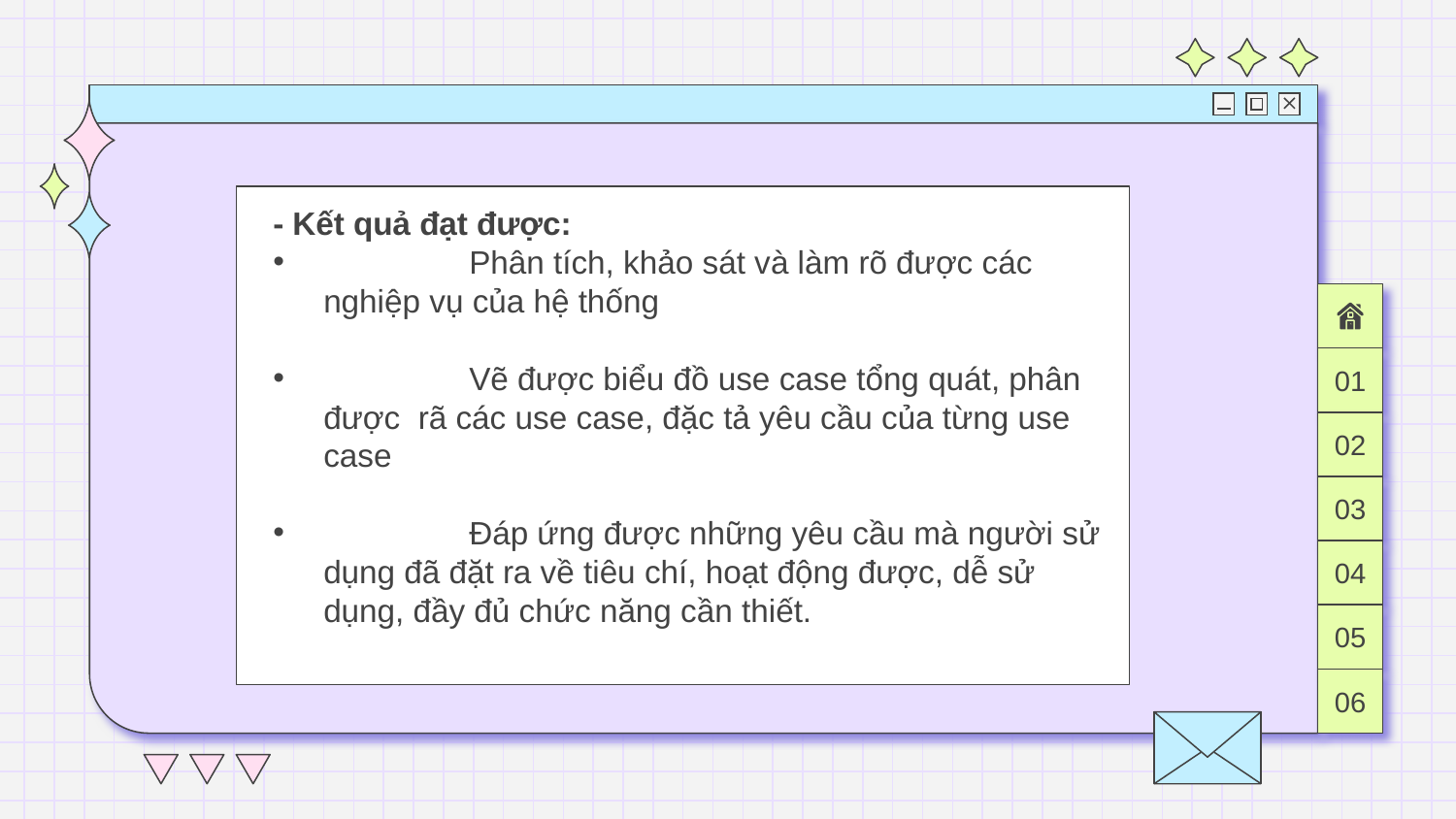

- Kết quả đạt được:
	Phân tích, khảo sát và làm rõ được các nghiệp vụ của hệ thống

	Vẽ được biểu đồ use case tổng quát, phân được  rã các use case, đặc tả yêu cầu của từng use case

	Đáp ứng được những yêu cầu mà người sử dụng đã đặt ra về tiêu chí, hoạt động được, dễ sử dụng, đầy đủ chức năng cần thiết.

01
02
03
04
05
06